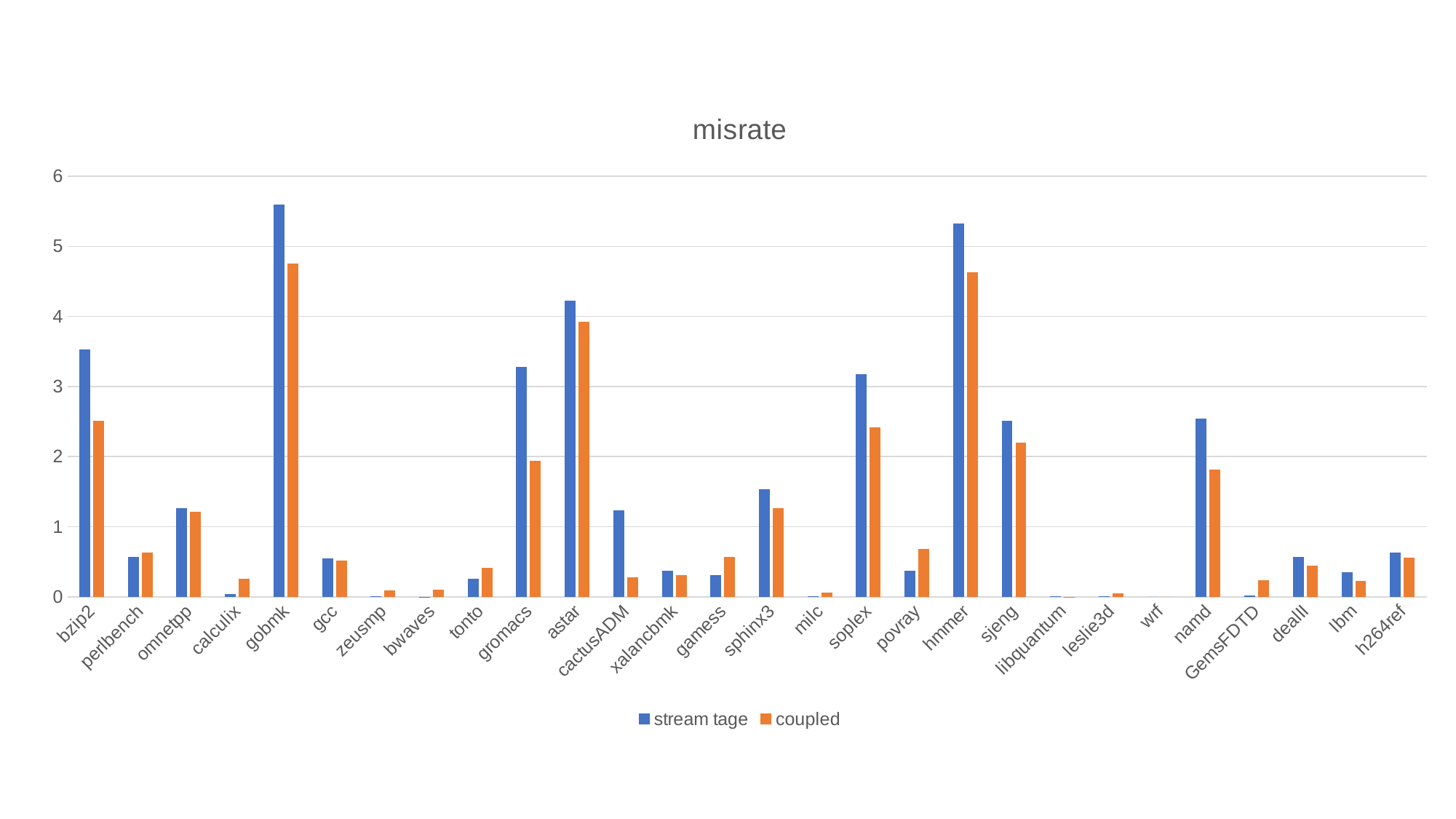

### Chart: misrate

| Category | stream tage | coupled |
|---|---|---|
| bzip2 | 3.52416652982199 | 2.51010837864253 |
| perlbench | 0.574730579084748 | 0.633632164954839 |
| omnetpp | 1.2643872 | 1.209592 |
| calculix | 0.044939652 | 0.26009634 |
| gobmk | 5.597773682861 | 4.75847780287705 |
| gcc | 0.54746692687874 | 0.521476785953692 |
| zeusmp | 0.009470919 | 0.092442684 |
| bwaves | 0.001322536 | 0.10315781 |
| tonto | 0.25580424 | 0.41064715 |
| gromacs | 3.277502 | 1.9424782 |
| astar | 4.2294844014133 | 3.92697637195731 |
| cactusADM | 1.2309021 | 0.2768294 |
| xalancbmk | 0.3738525 | 0.31331098 |
| gamess | 0.308285096329283 | 0.570171050238087 |
| sphinx3 | 1.5314527 | 1.265192 |
| milc | 0.01395969 | 0.05764663 |
| soplex | 3.18032067813252 | 2.42076888318057 |
| povray | 0.37415648 | 0.6788392 |
| hmmer | 5.32316973834456 | 4.62681541487867 |
| sjeng | 2.5065804 | 2.204643 |
| libquantum | 0.012973706 | 0.0031123343 |
| leslie3d | 0.010795212 | 0.045779582 |
| wrf | 0.0 | 0.0 |
| namd | 2.5402882 | 1.8129896 |
| GemsFDTD | 0.019150551 | 0.23388094 |
| dealII | 0.5710896 | 0.44196188 |
| lbm | 0.34893653 | 0.22779238 |
| h264ref | 0.630538302028117 | 0.557989002132669 |